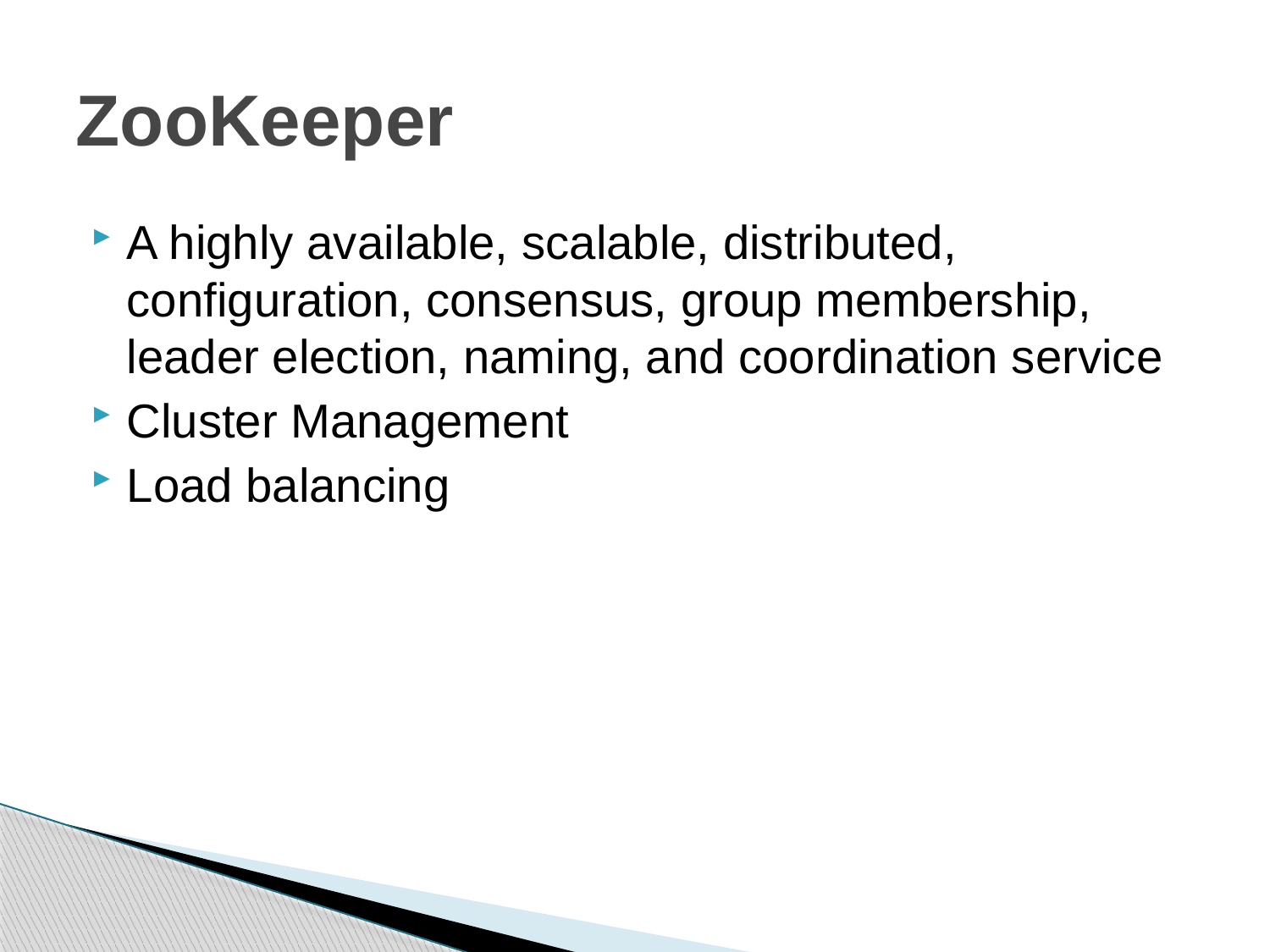

# ZooKeeper
A highly available, scalable, distributed, configuration, consensus, group membership, leader election, naming, and coordination service
Cluster Management
Load balancing